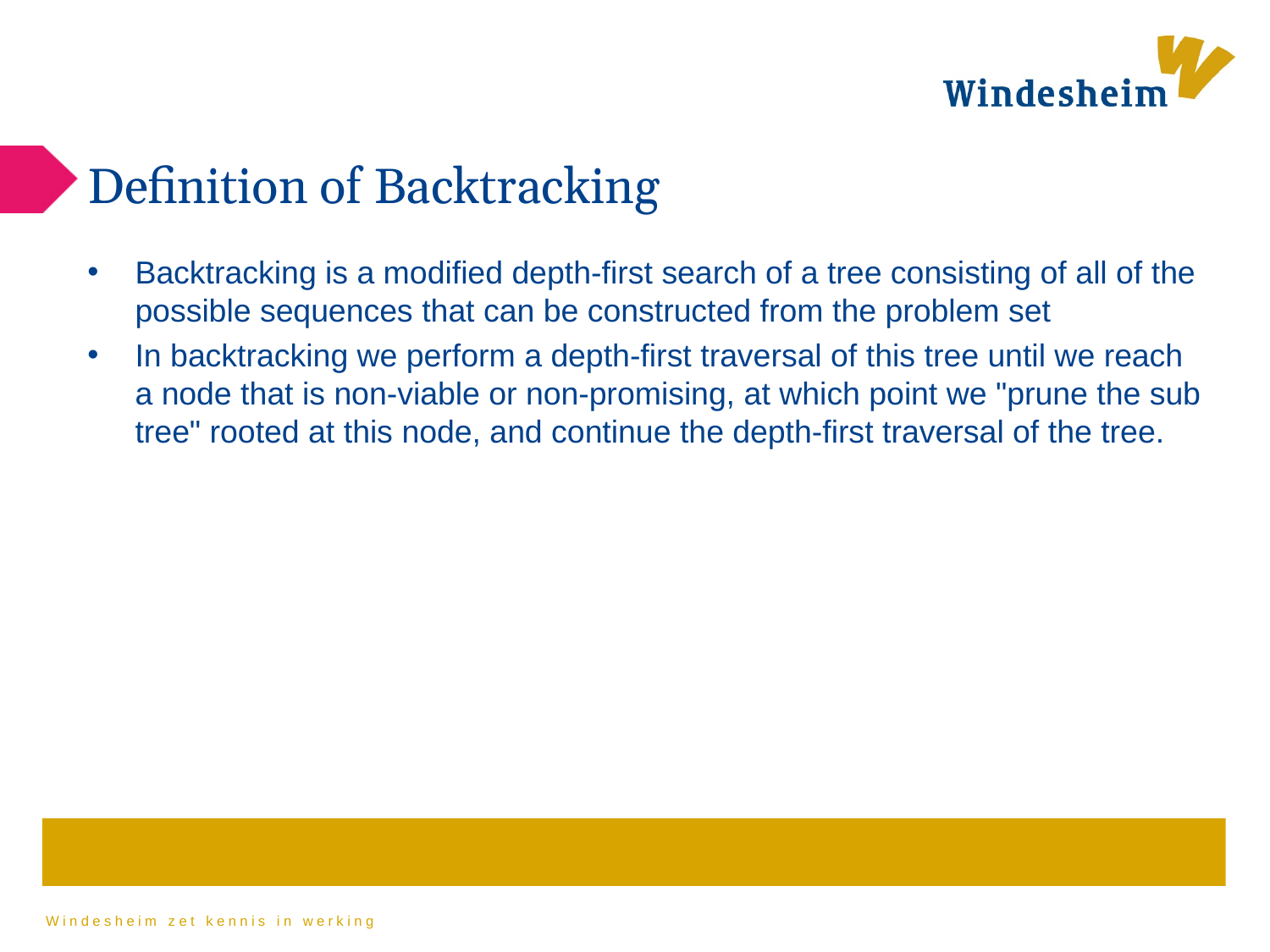

# Definition of Backtracking
Backtracking is a modified depth-first search of a tree consisting of all of the possible sequences that can be constructed from the problem set
In backtracking we perform a depth-first traversal of this tree until we reach a node that is non-viable or non-promising, at which point we "prune the sub tree" rooted at this node, and continue the depth-first traversal of the tree.